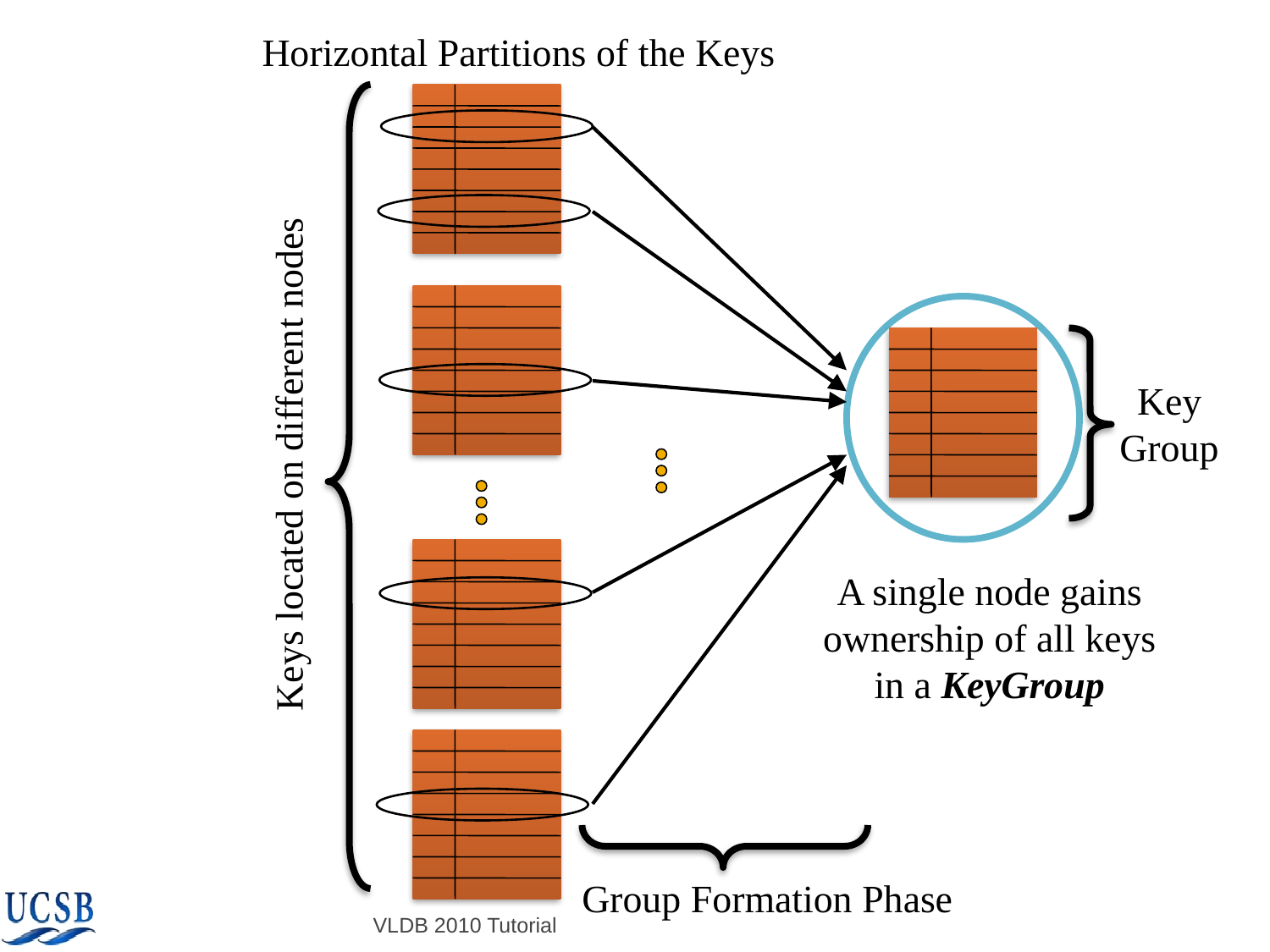

Horizontal Partitions of the Keys

Key Group

Keys located on different nodes

A single node gains ownership of all keys in a KeyGroup

Group Formation Phase
VLDB 2010 Tutorial